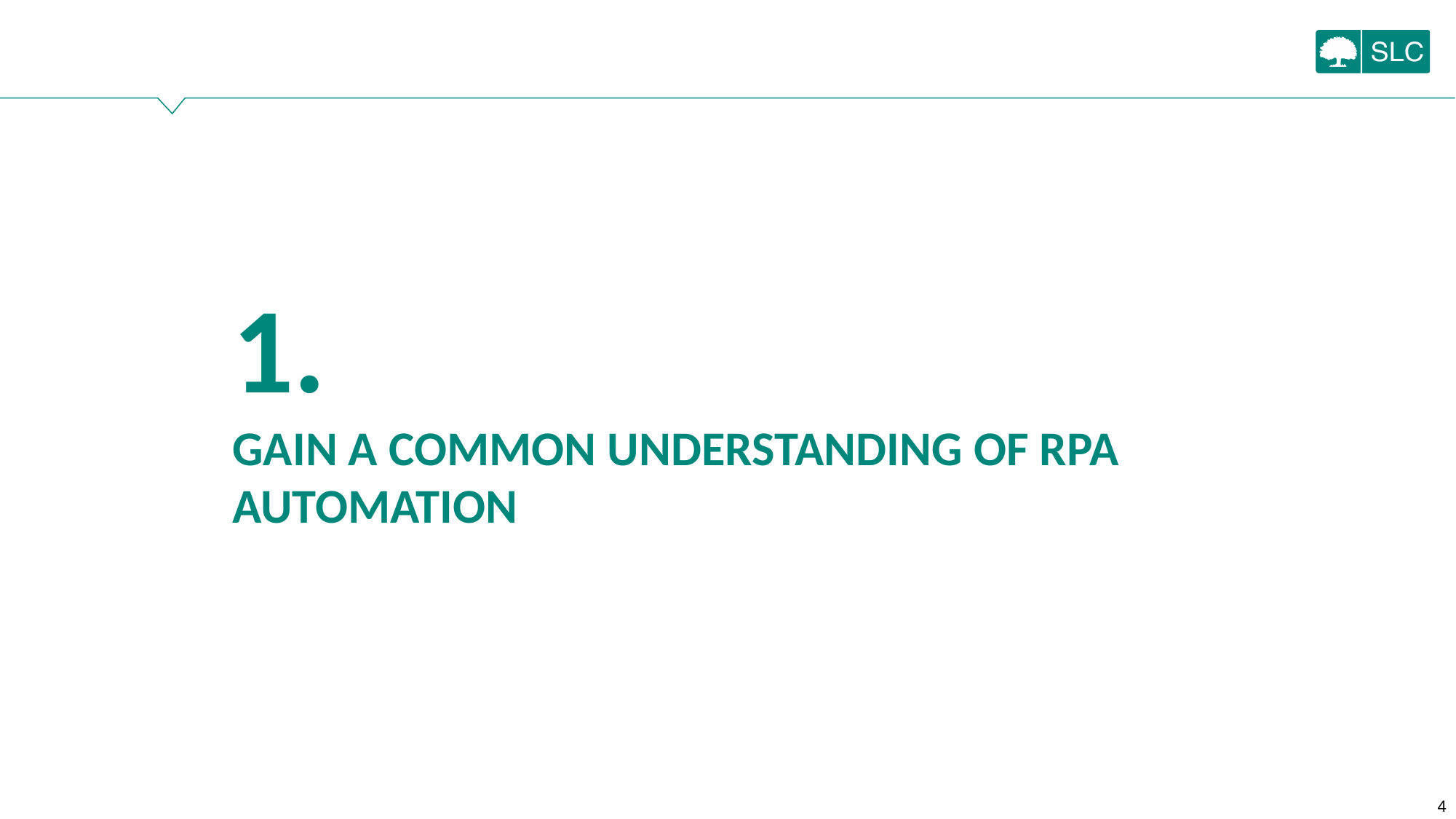

1.
GAIN A COMMON UNDERSTANDING OF RPA AUTOMATION
4